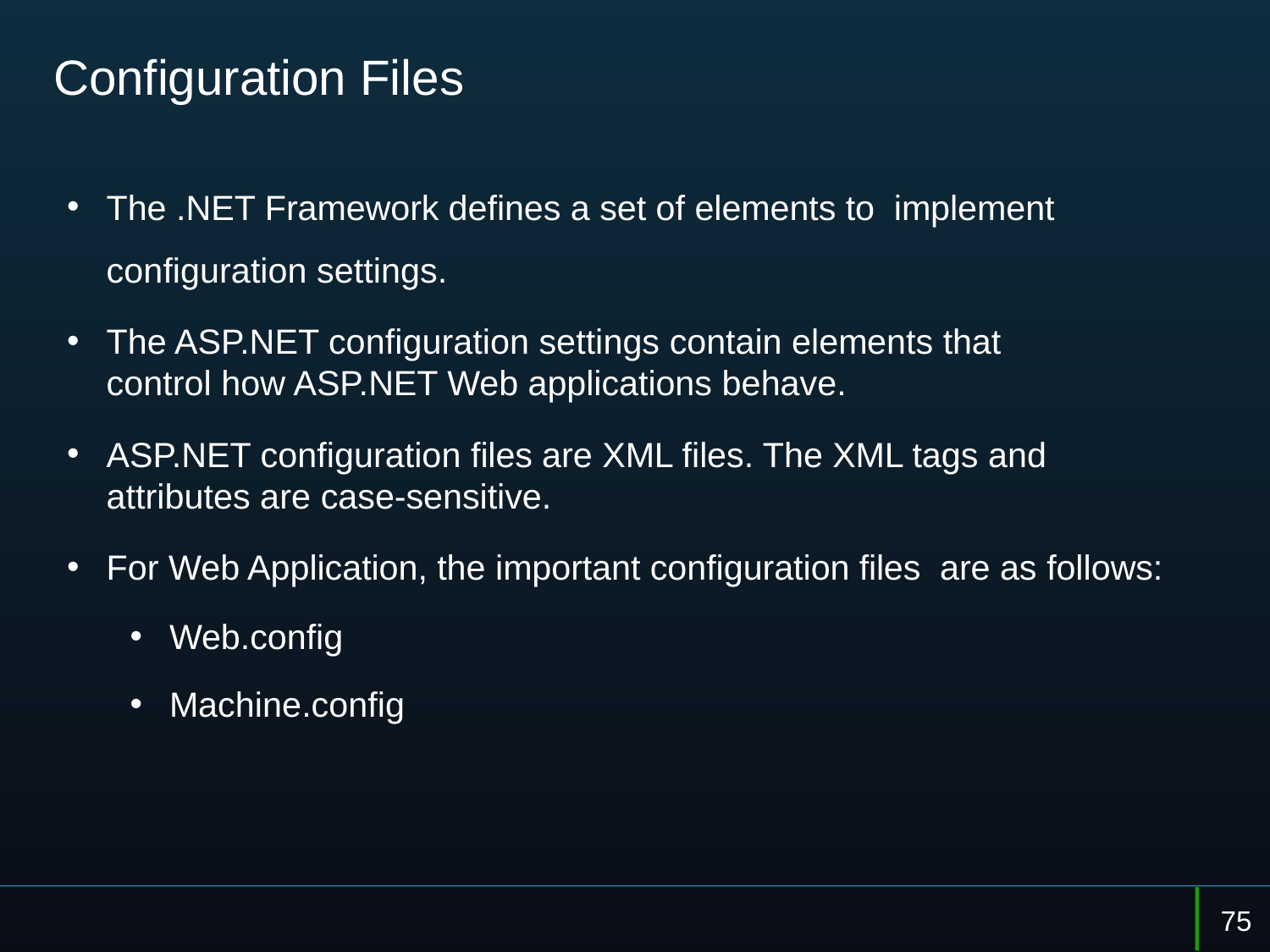

# Configuration Files
The .NET Framework defines a set of elements to  implement configuration settings.
The ASP.NET configuration settings contain elements that control how ASP.NET Web applications behave.
ASP.NET configuration files are XML files. The XML tags and attributes are case-sensitive.
For Web Application, the important configuration files  are as follows:
Web.config
Machine.config

75